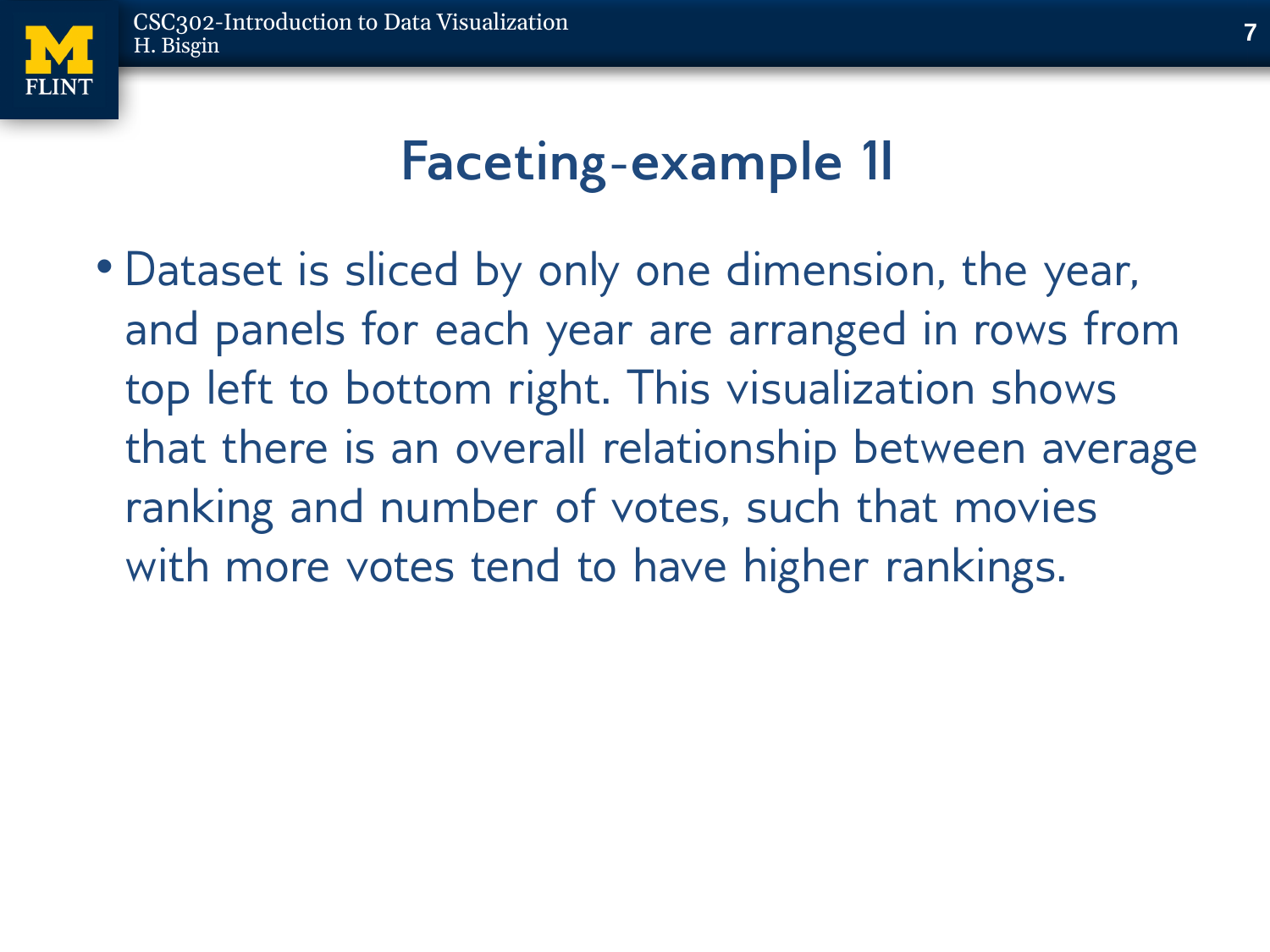

7
# Faceting-example 1I
Dataset is sliced by only one dimension, the year, and panels for each year are arranged in rows from top left to bottom right. This visualization shows that there is an overall relationship between average ranking and number of votes, such that movies with more votes tend to have higher rankings.